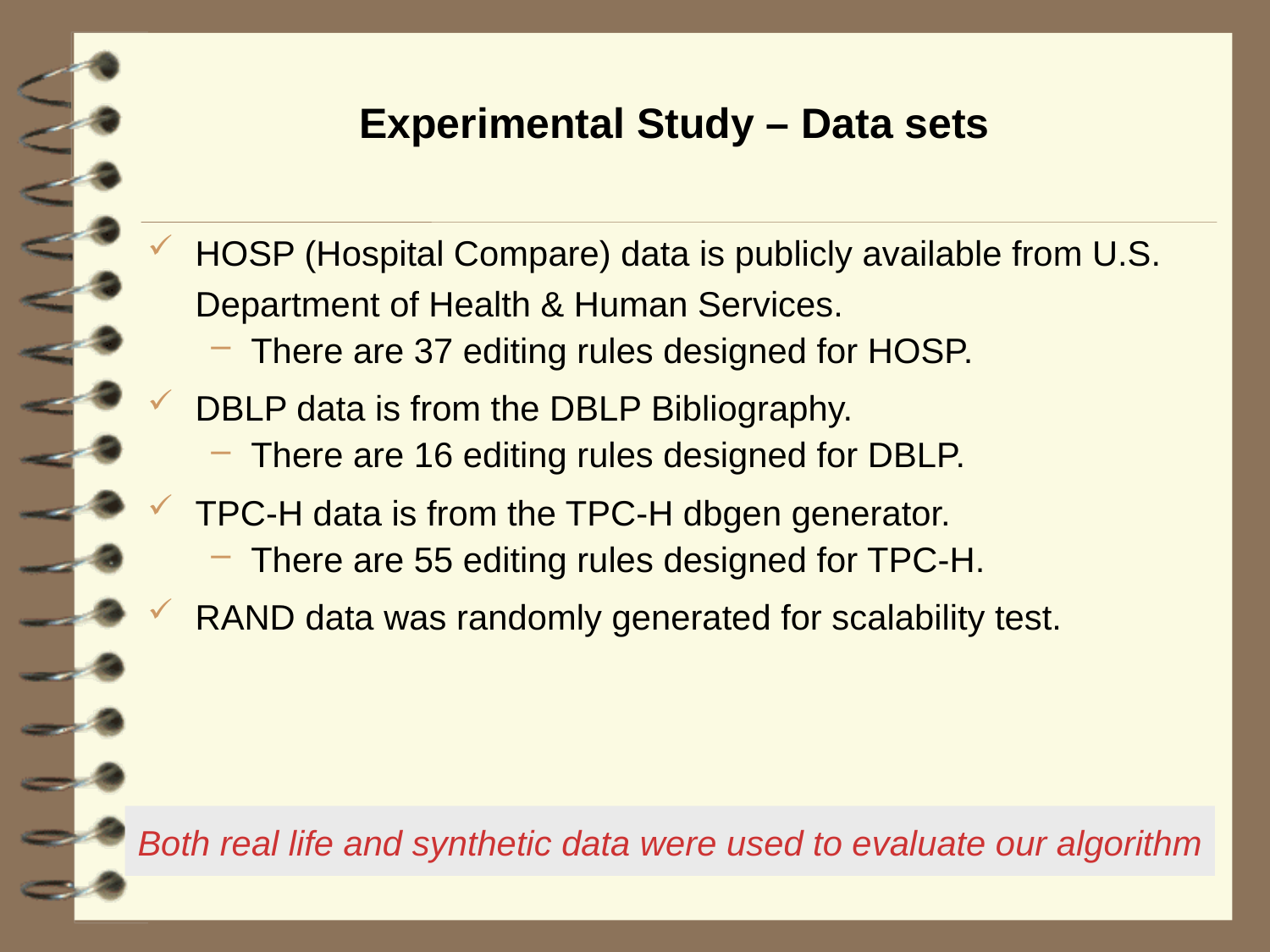

# Experimental Study – Data sets
HOSP (Hospital Compare) data is publicly available from U.S. Department of Health & Human Services.
There are 37 editing rules designed for HOSP.
DBLP data is from the DBLP Bibliography.
There are 16 editing rules designed for DBLP.
TPC-H data is from the TPC-H dbgen generator.
There are 55 editing rules designed for TPC-H.
RAND data was randomly generated for scalability test.
Both real life and synthetic data were used to evaluate our algorithm